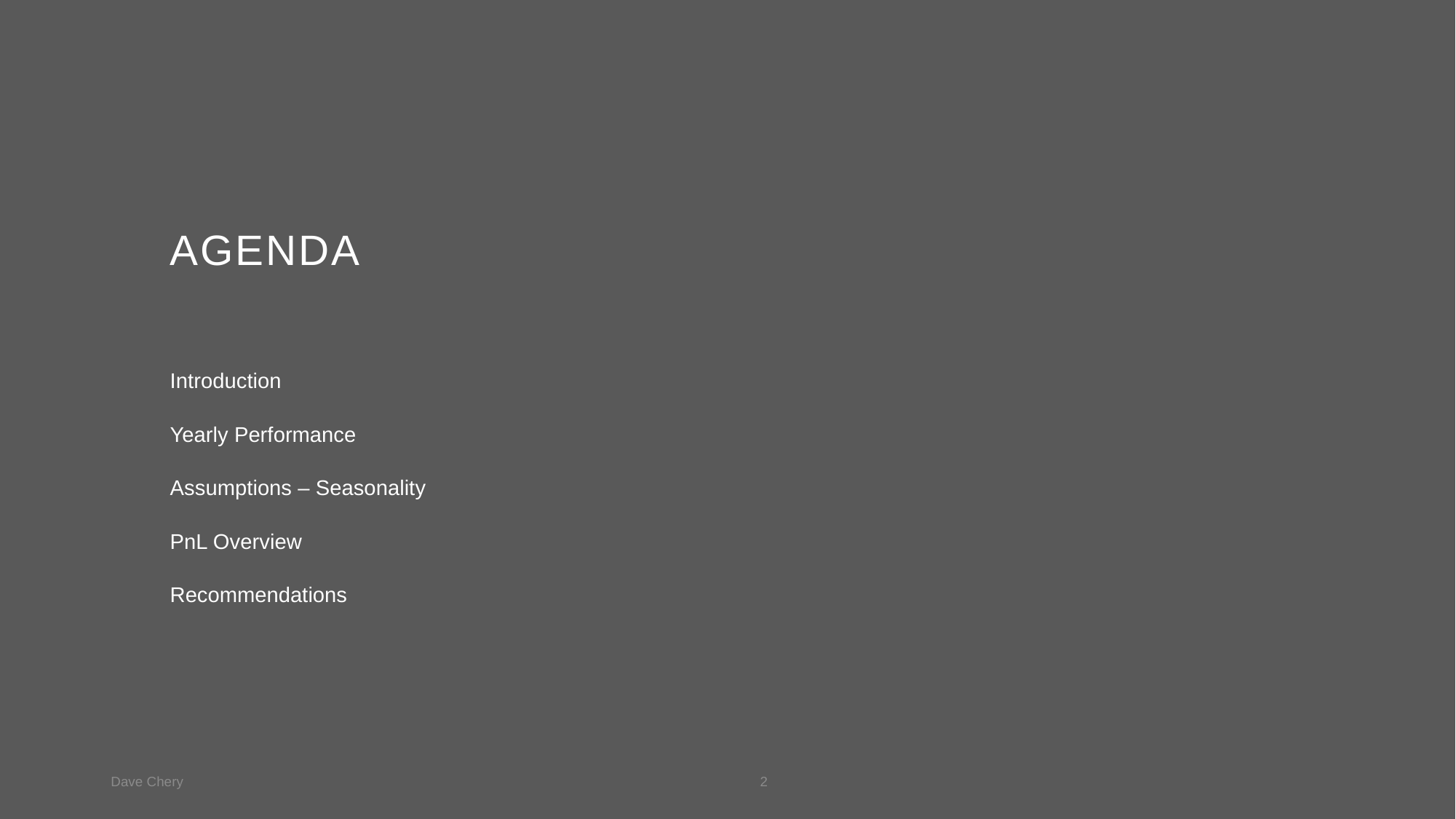

# AGENDA
Introduction
Yearly Performance
Assumptions – Seasonality
PnL Overview
Recommendations
Dave Chery
2